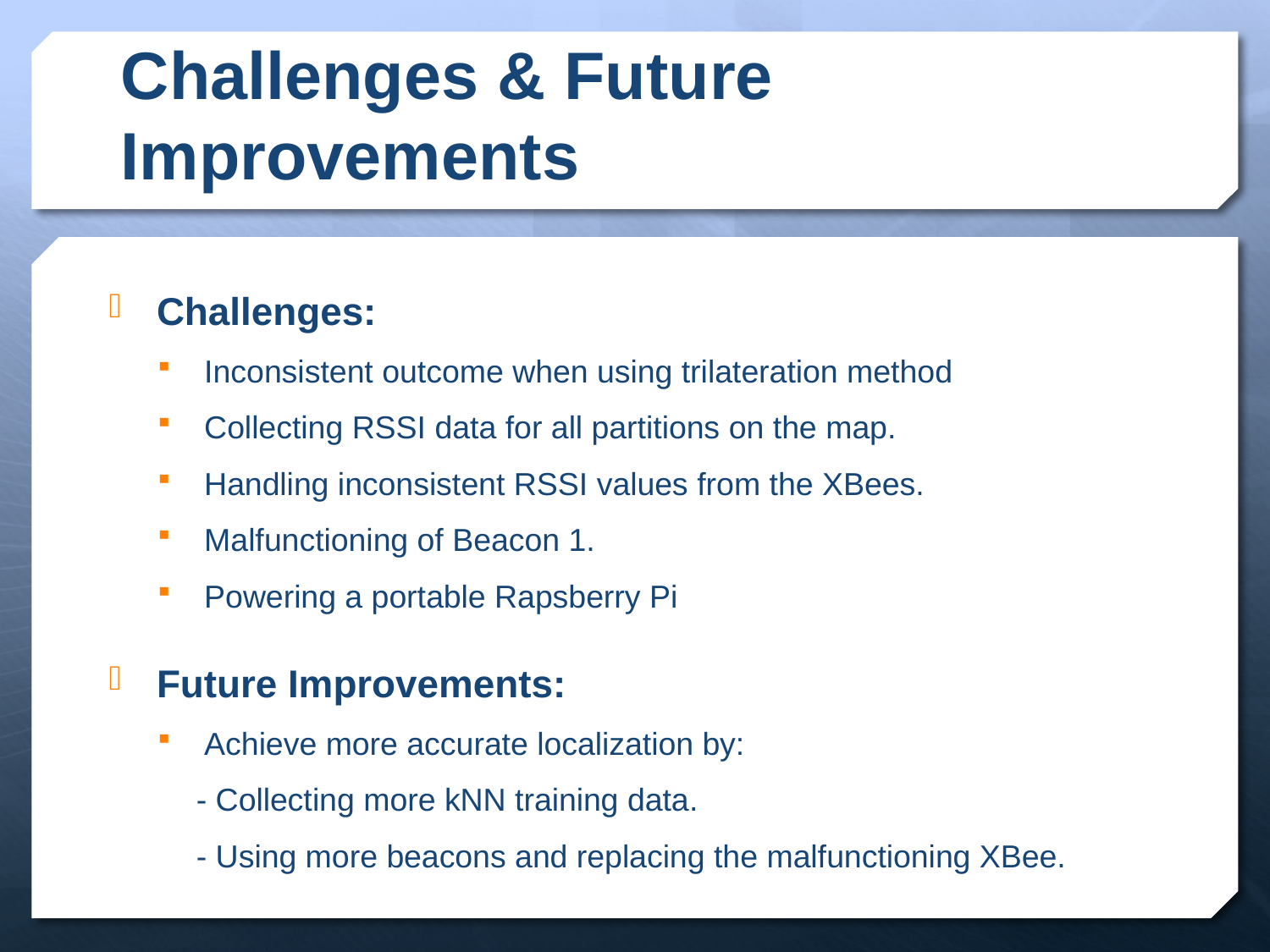

# Challenges & Future Improvements
Challenges:
Inconsistent outcome when using trilateration method
Collecting RSSI data for all partitions on the map.
Handling inconsistent RSSI values from the XBees.
Malfunctioning of Beacon 1.
Powering a portable Rapsberry Pi
Future Improvements:
Achieve more accurate localization by:
- Collecting more kNN training data.
- Using more beacons and replacing the malfunctioning XBee.